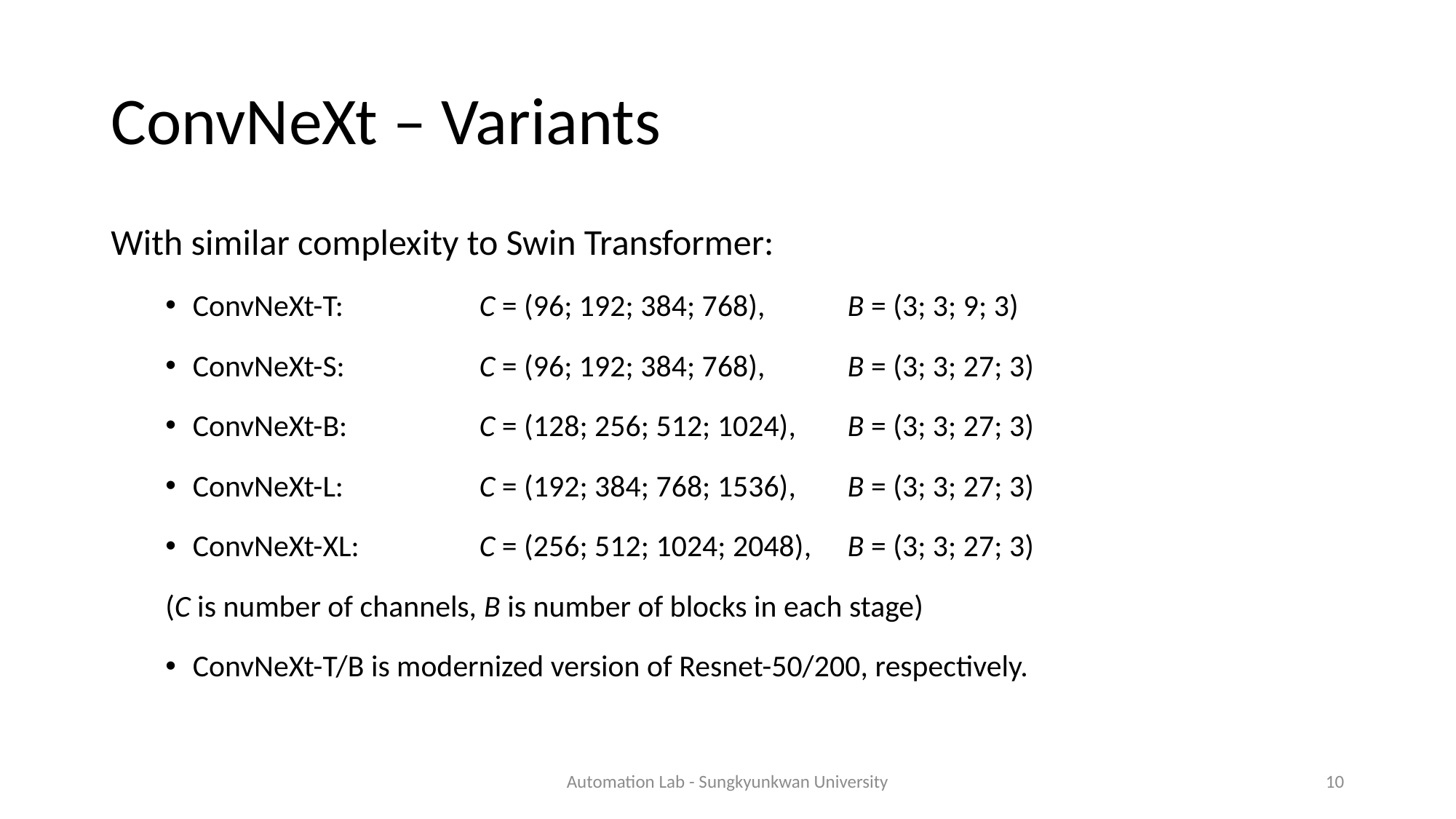

# ConvNeXt – Variants
With similar complexity to Swin Transformer:
ConvNeXt-T: 	C = (96; 192; 384; 768), 	B = (3; 3; 9; 3)
ConvNeXt-S: 	C = (96; 192; 384; 768), 	B = (3; 3; 27; 3)
ConvNeXt-B: 	C = (128; 256; 512; 1024), 	B = (3; 3; 27; 3)
ConvNeXt-L: 	C = (192; 384; 768; 1536), 	B = (3; 3; 27; 3)
ConvNeXt-XL: 	C = (256; 512; 1024; 2048), 	B = (3; 3; 27; 3)
(C is number of channels, B is number of blocks in each stage)
ConvNeXt-T/B is modernized version of Resnet-50/200, respectively.
Automation Lab - Sungkyunkwan University
10